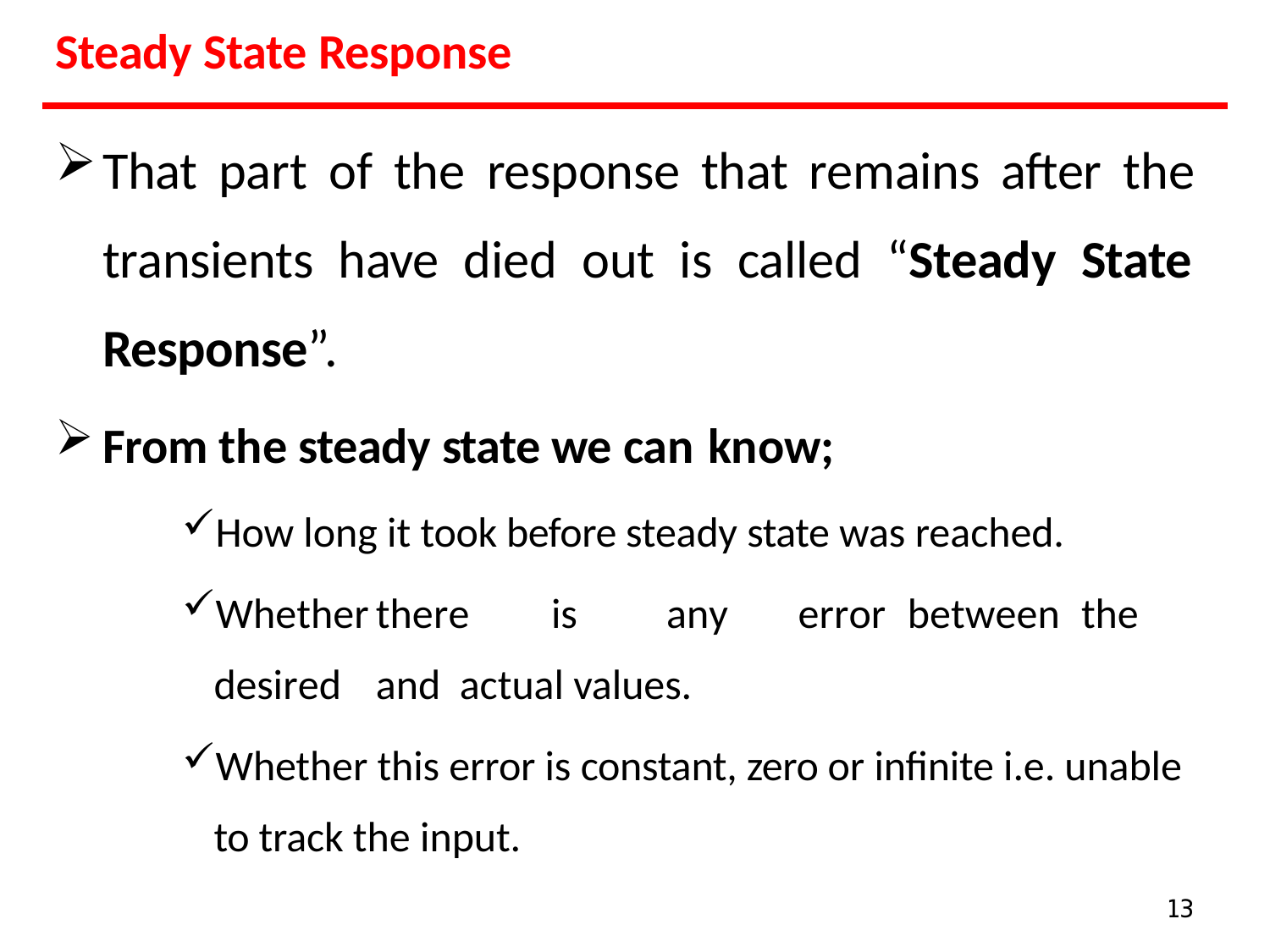

# Steady State Response

That part of the response that remains after the  transients have died out is called “Steady State  Response”.
From the steady state we can know;
How long it took before steady state was reached.
Whether	there	is	any	error	between	the	desired	and  actual values.
Whether this error is constant, zero or infinite i.e. unable  to track the input.
13